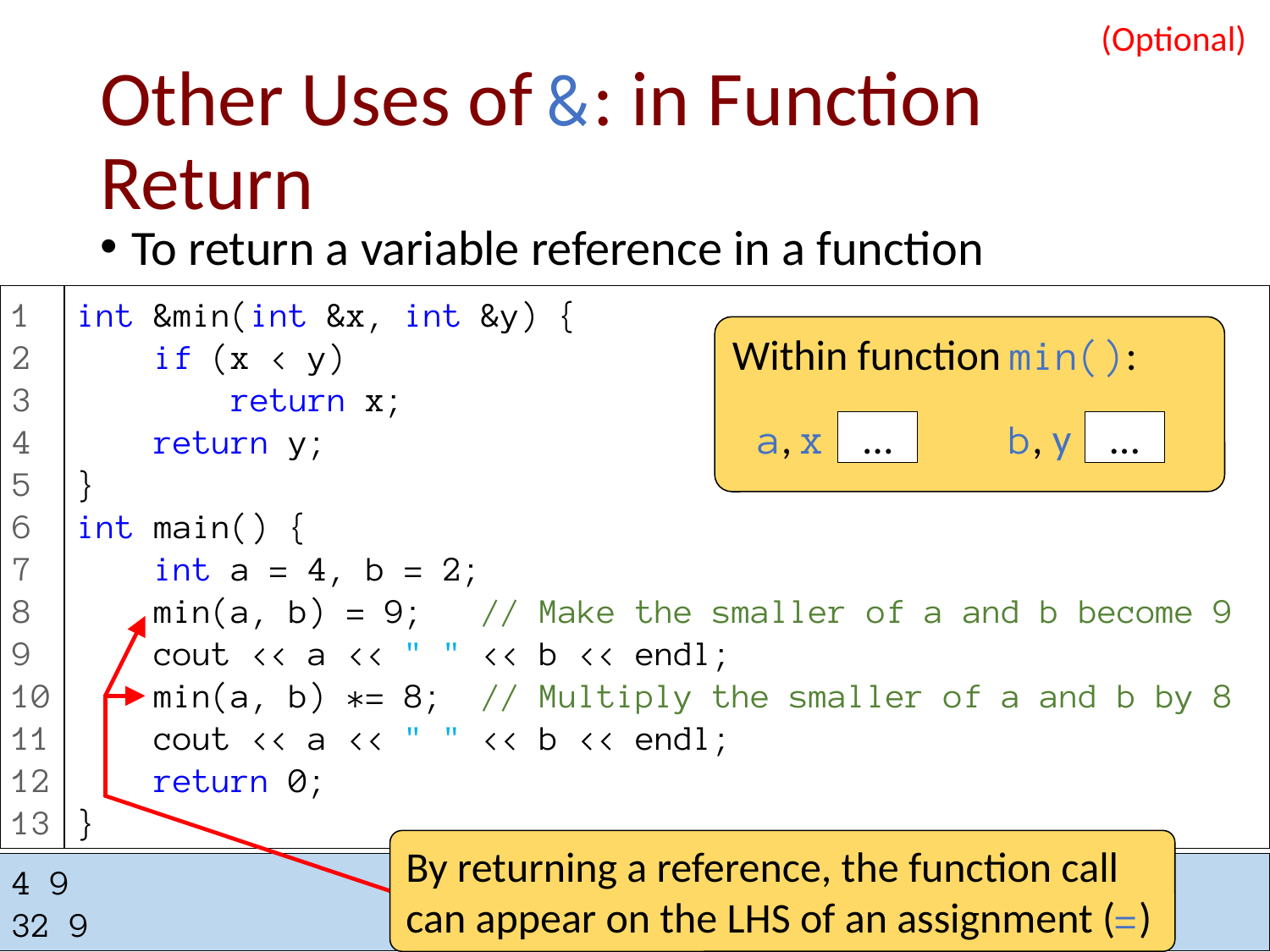

(Optional)
# Other Uses of &: in Function Return
To return a variable reference in a function
1
2
3
4
5
6
7
8
9
10
11
12
13
int &min(int &x, int &y) {
    if (x < y)
        return x;
    return y;
}
int main() {
    int a = 4, b = 2;
    min(a, b) = 9;   // Make the smaller of a and b become 9
    cout << a << " " << b << endl;
    min(a, b) *= 8;  // Multiply the smaller of a and b by 8
    cout << a << " " << b << endl;
    return 0;
}
Within function min():

a, x
…
b, y
…
By returning a reference, the function call can appear on the LHS of an assignment (=)
4 9
32 9
20